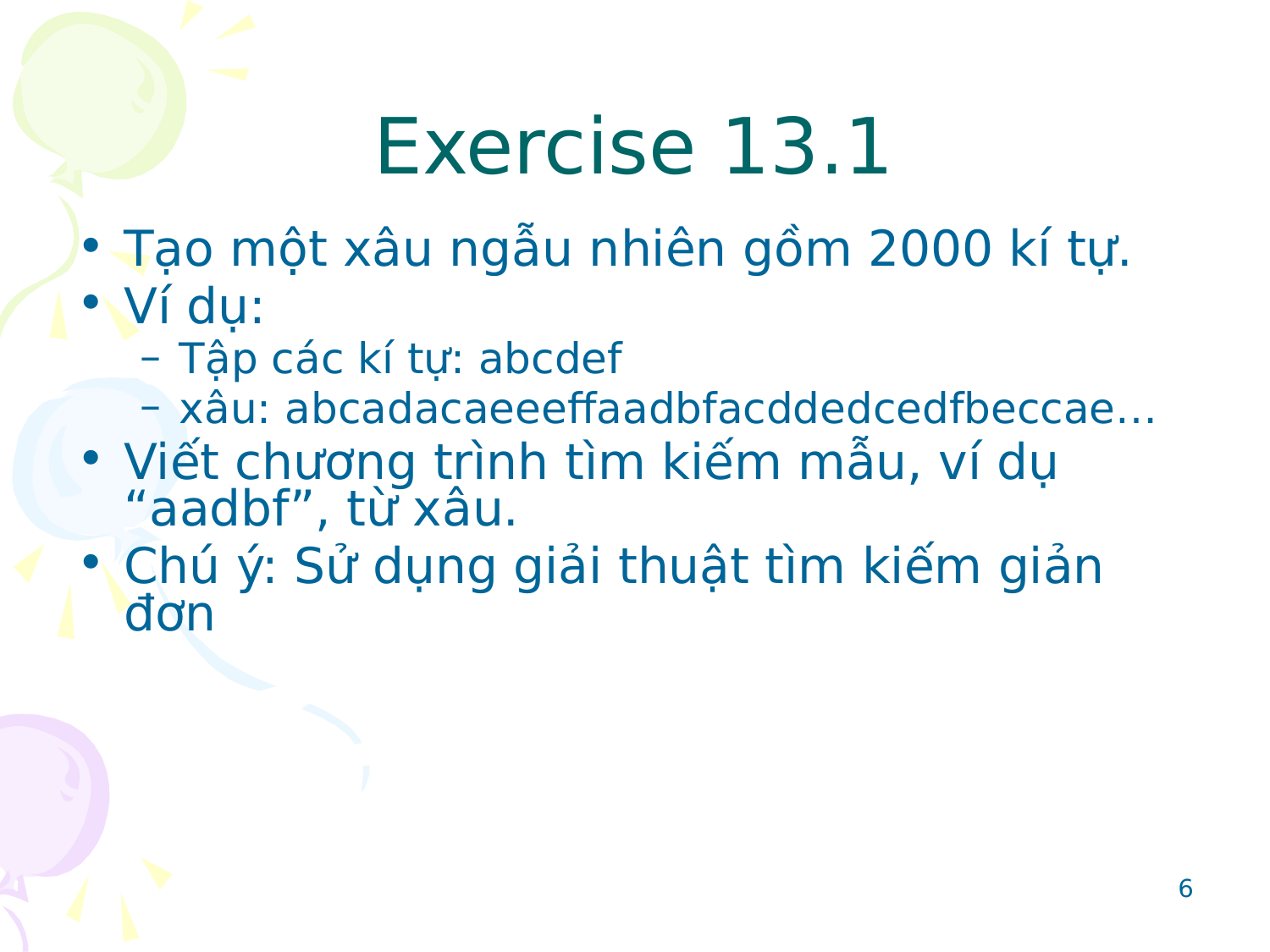

# Exercise 13.1
Tạo một xâu ngẫu nhiên gồm 2000 kí tự.
Ví dụ:
Tập các kí tự: abcdef
xâu: abcadacaeeeffaadbfacddedcedfbeccae…
Viết chương trình tìm kiếm mẫu, ví dụ “aadbf”, từ xâu.
Chú ý: Sử dụng giải thuật tìm kiếm giản đơn
6